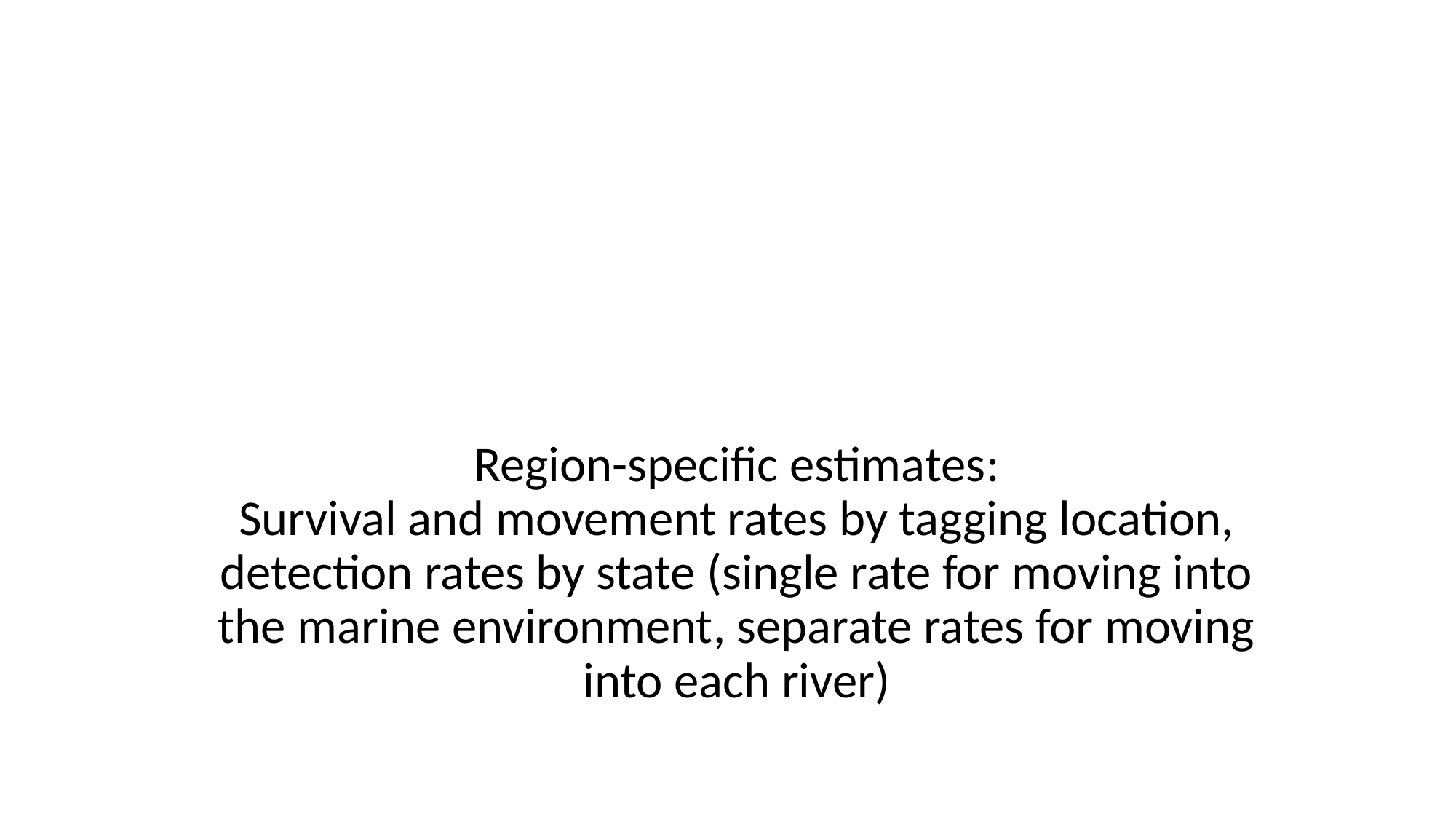

# Region-specific estimates: Survival and movement rates by tagging location, detection rates by state (single rate for moving into the marine environment, separate rates for moving into each river)